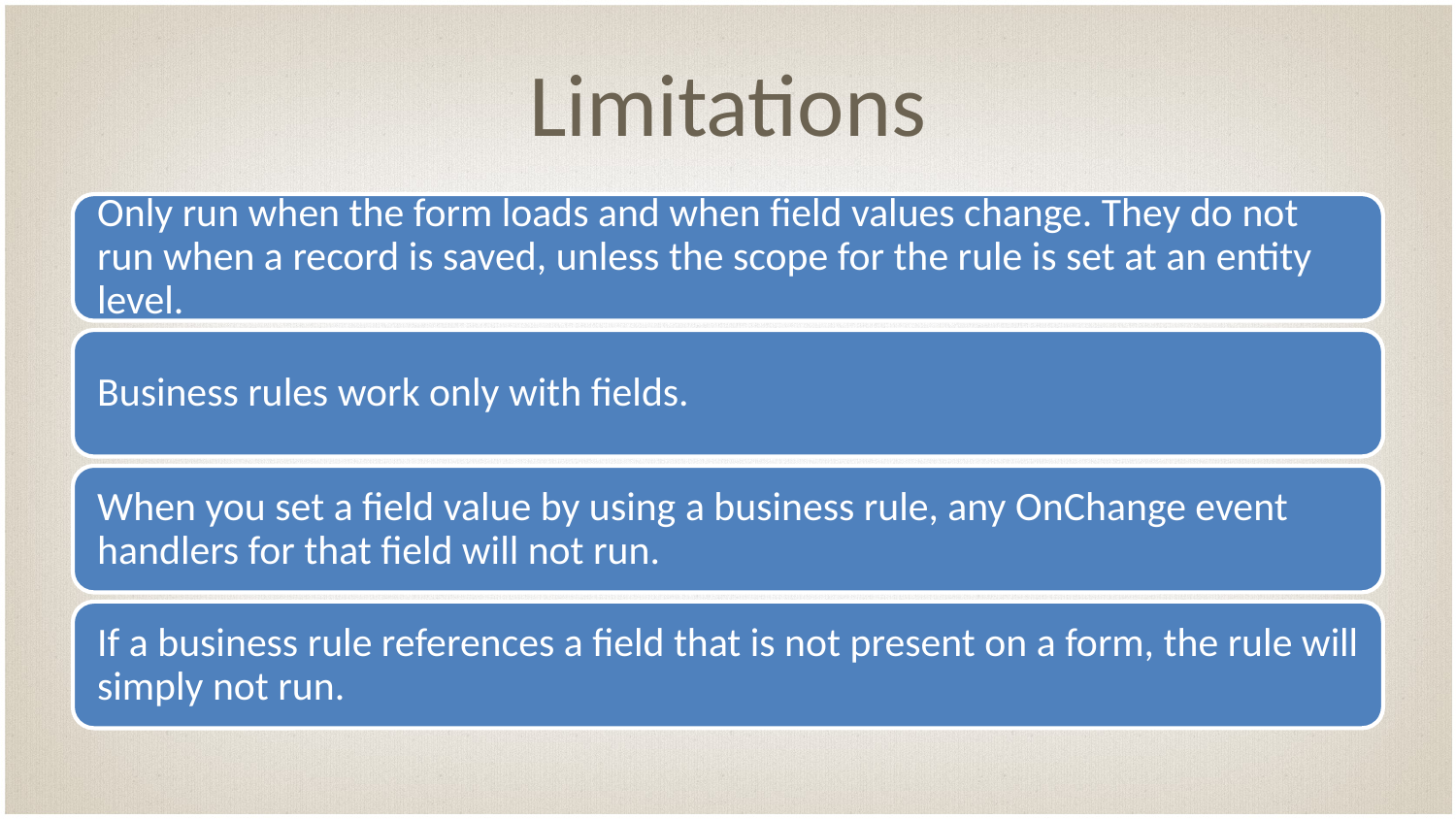

# Limitations
Only run when the form loads and when field values change. They do not run when a record is saved, unless the scope for the rule is set at an entity level.
Business rules work only with fields.
When you set a field value by using a business rule, any OnChange event handlers for that field will not run.
If a business rule references a field that is not present on a form, the rule will simply not run.